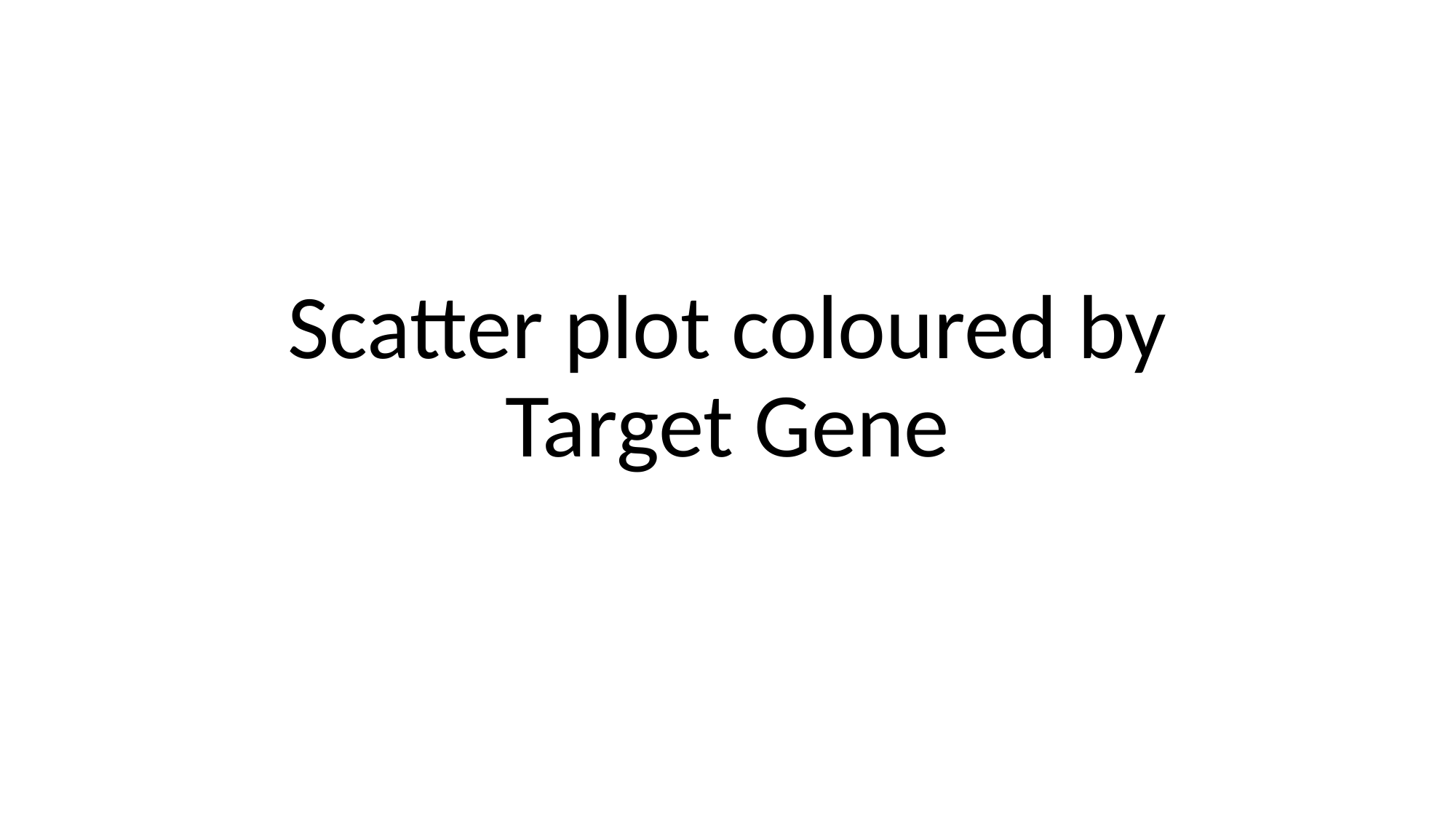

# Scatter plot coloured by Target Gene